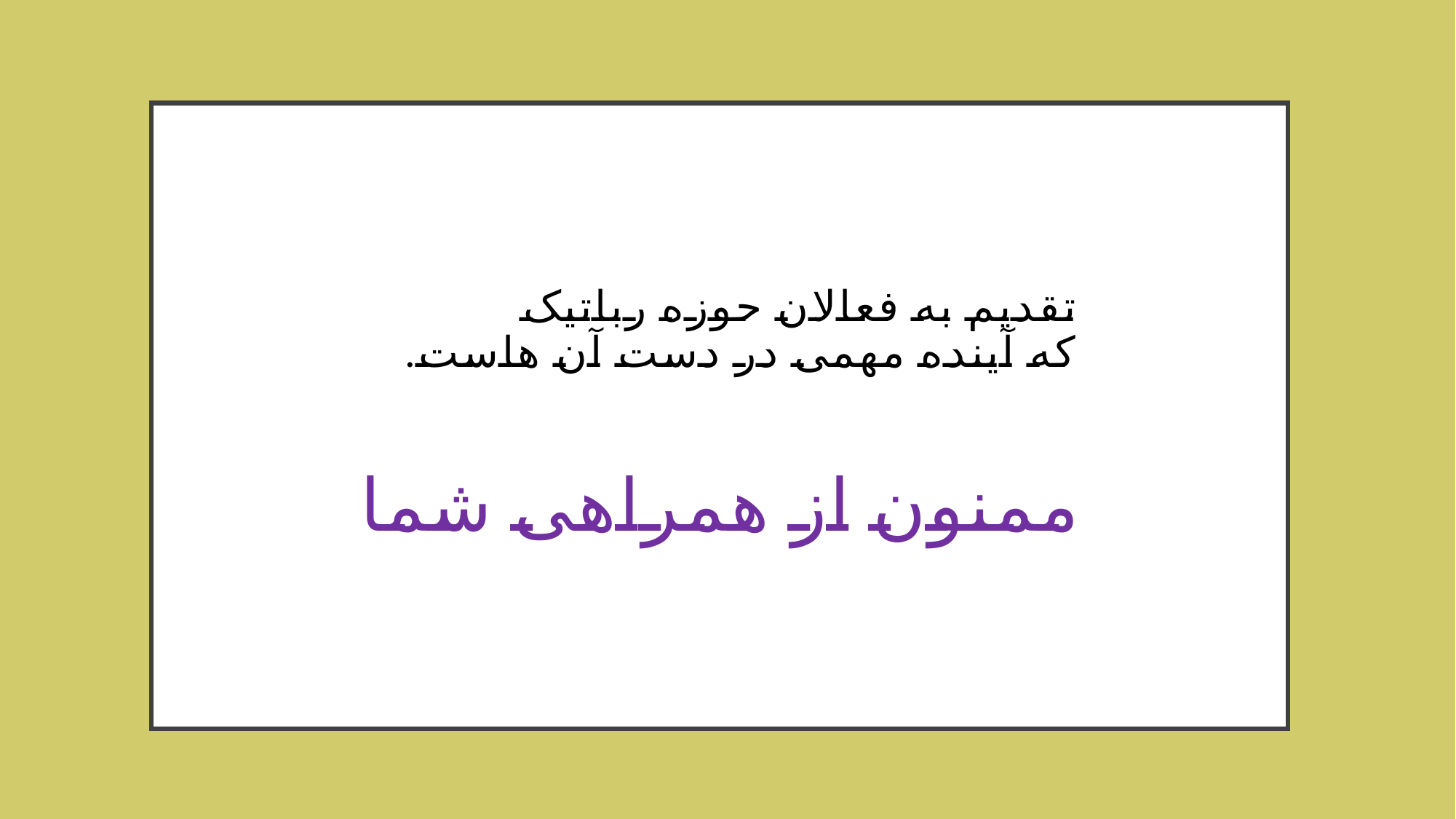

# تقدیم به فعالان حوزه رباتیک که آینده مهمی در دست آن هاست. ممنون از همراهی شما